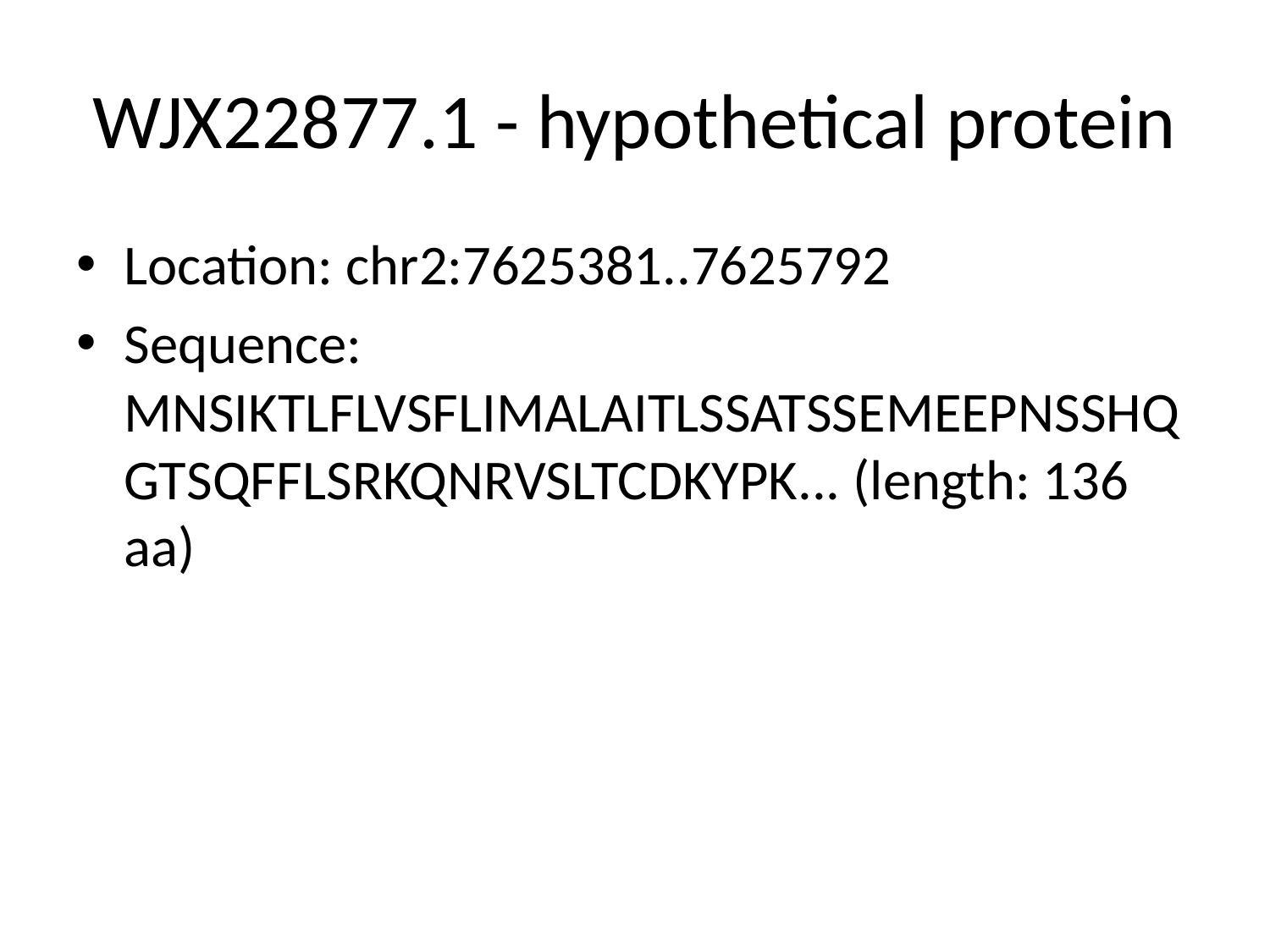

# WJX22877.1 - hypothetical protein
Location: chr2:7625381..7625792
Sequence: MNSIKTLFLVSFLIMALAITLSSATSSEMEEPNSSHQGTSQFFLSRKQNRVSLTCDKYPK... (length: 136 aa)